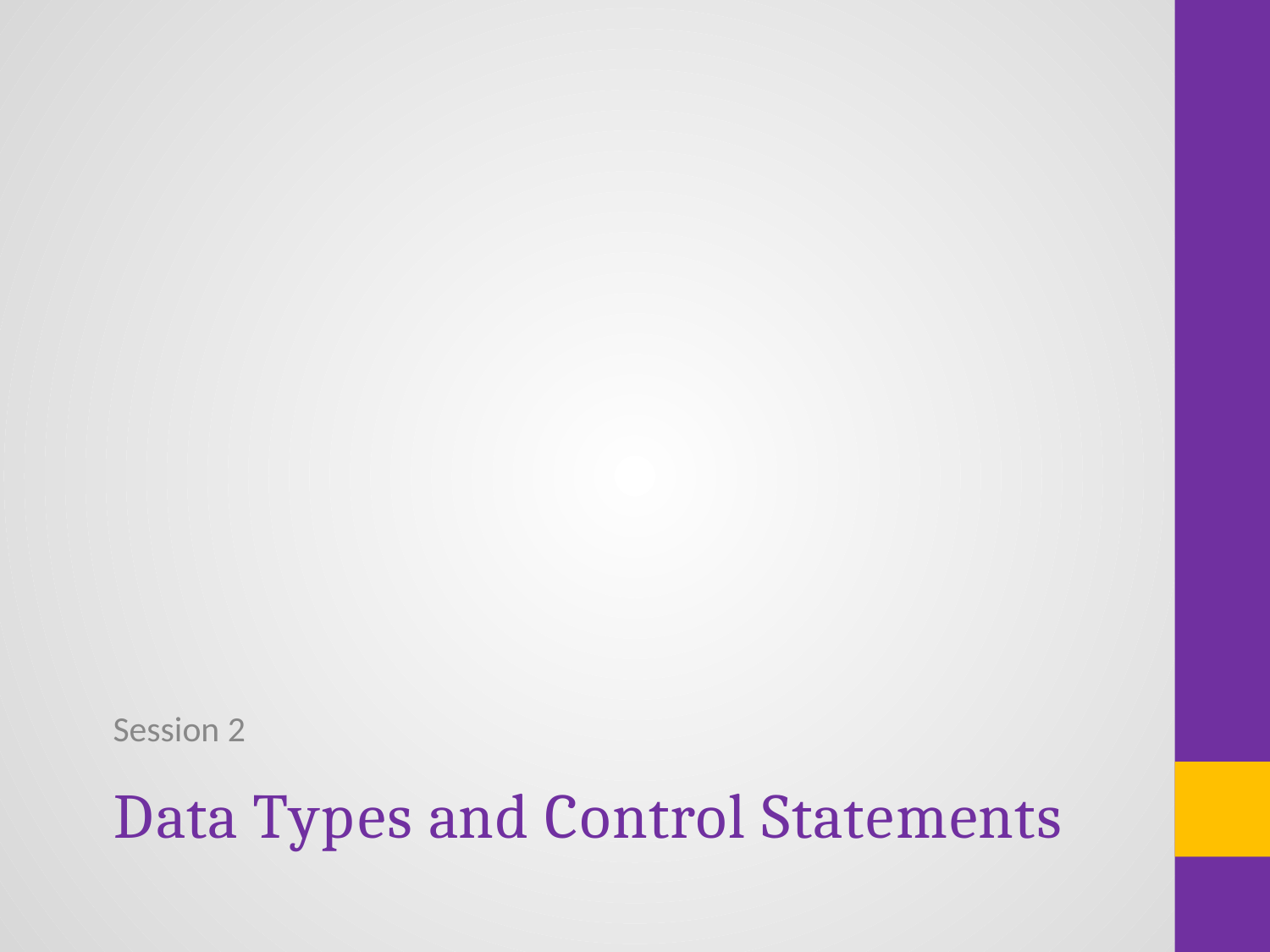

Session 2
# Data Types and Control Statements